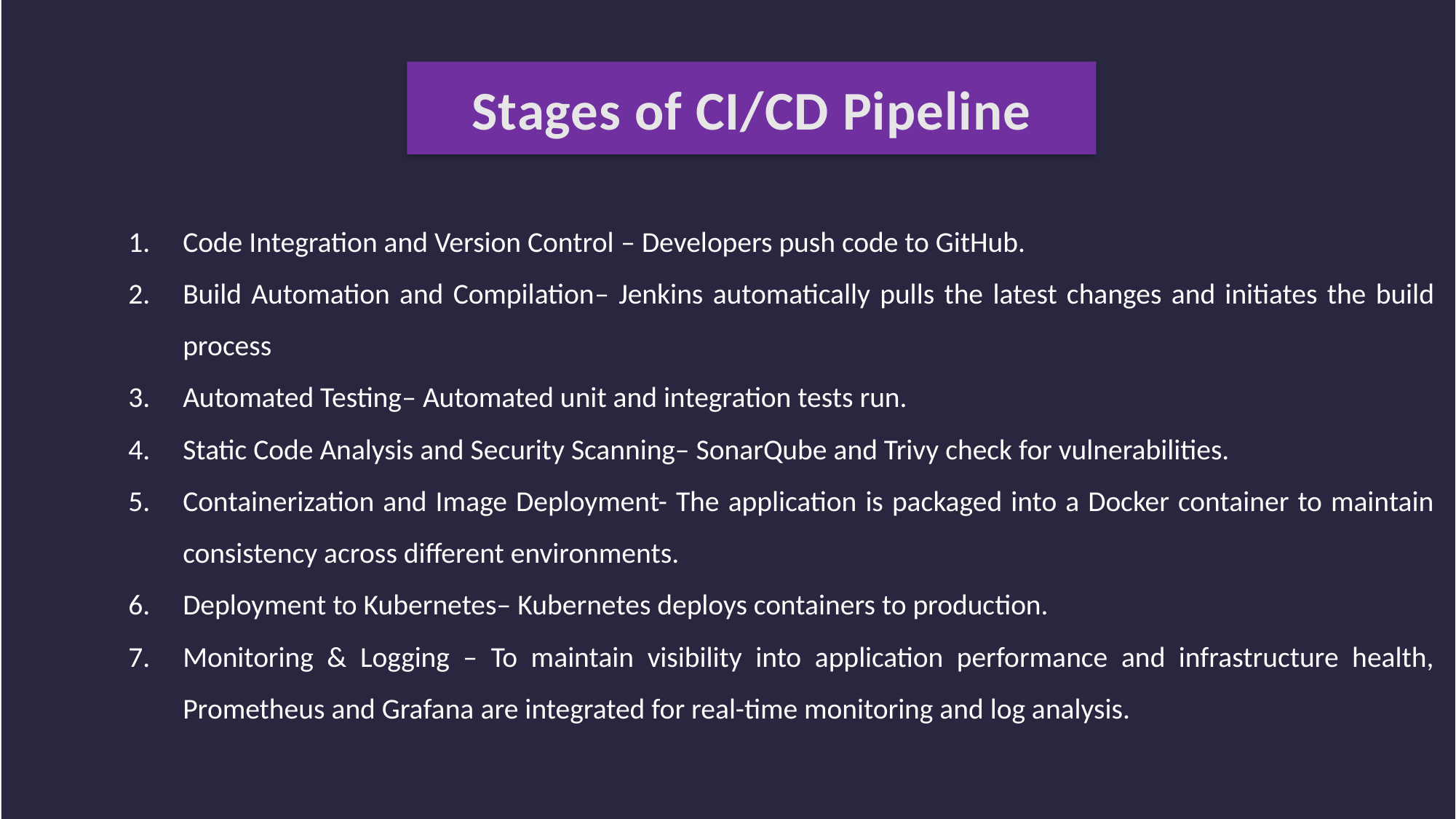

Stages of CI/CD Pipeline
Code Integration and Version Control – Developers push code to GitHub.
Build Automation and Compilation– Jenkins automatically pulls the latest changes and initiates the build process
Automated Testing– Automated unit and integration tests run.
Static Code Analysis and Security Scanning– SonarQube and Trivy check for vulnerabilities.
Containerization and Image Deployment- The application is packaged into a Docker container to maintain consistency across different environments.
Deployment to Kubernetes– Kubernetes deploys containers to production.
Monitoring & Logging – To maintain visibility into application performance and infrastructure health, Prometheus and Grafana are integrated for real-time monitoring and log analysis.